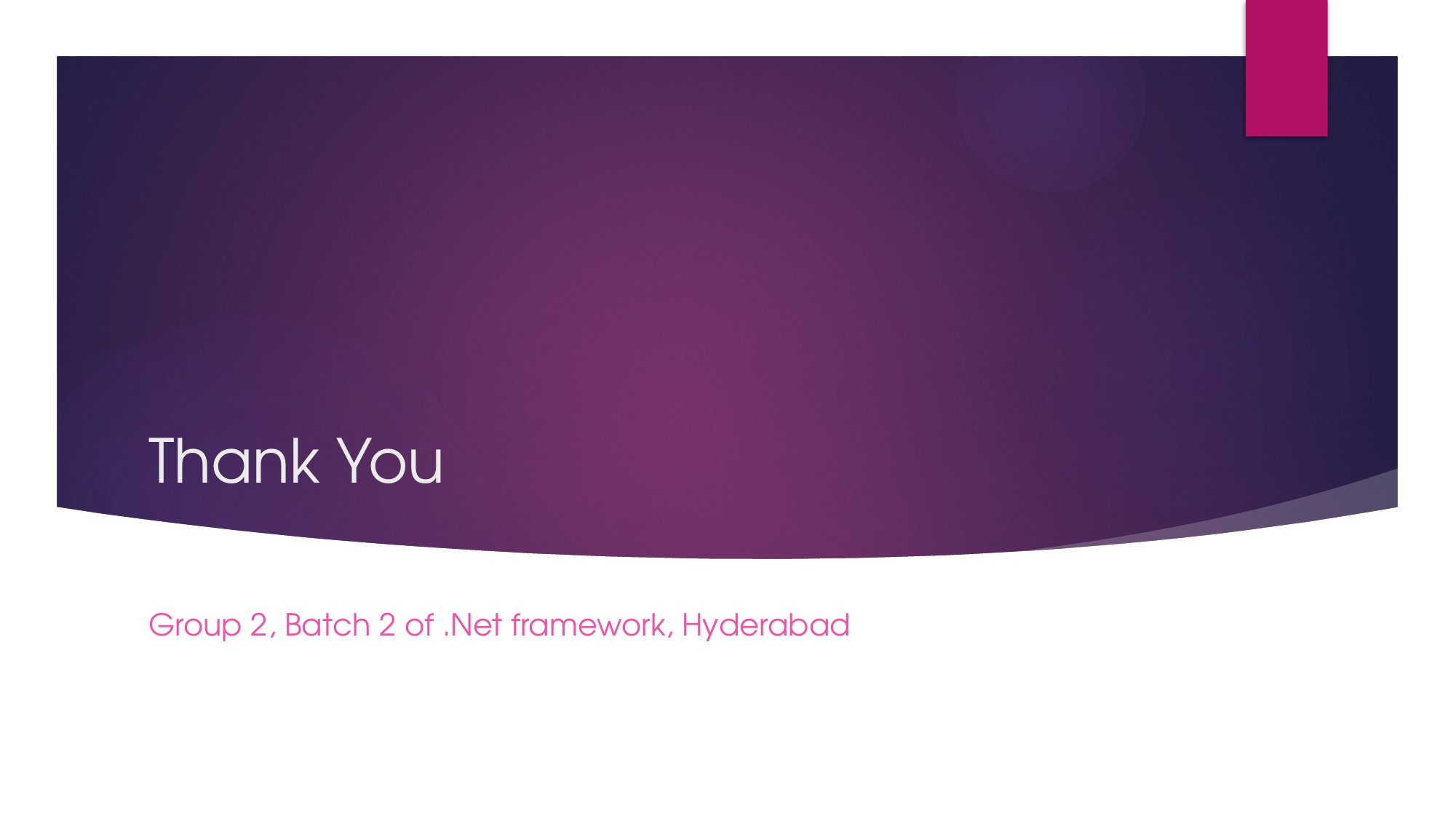

# Thank You
Group 2, Batch 2 of .Net framework, Hyderabad